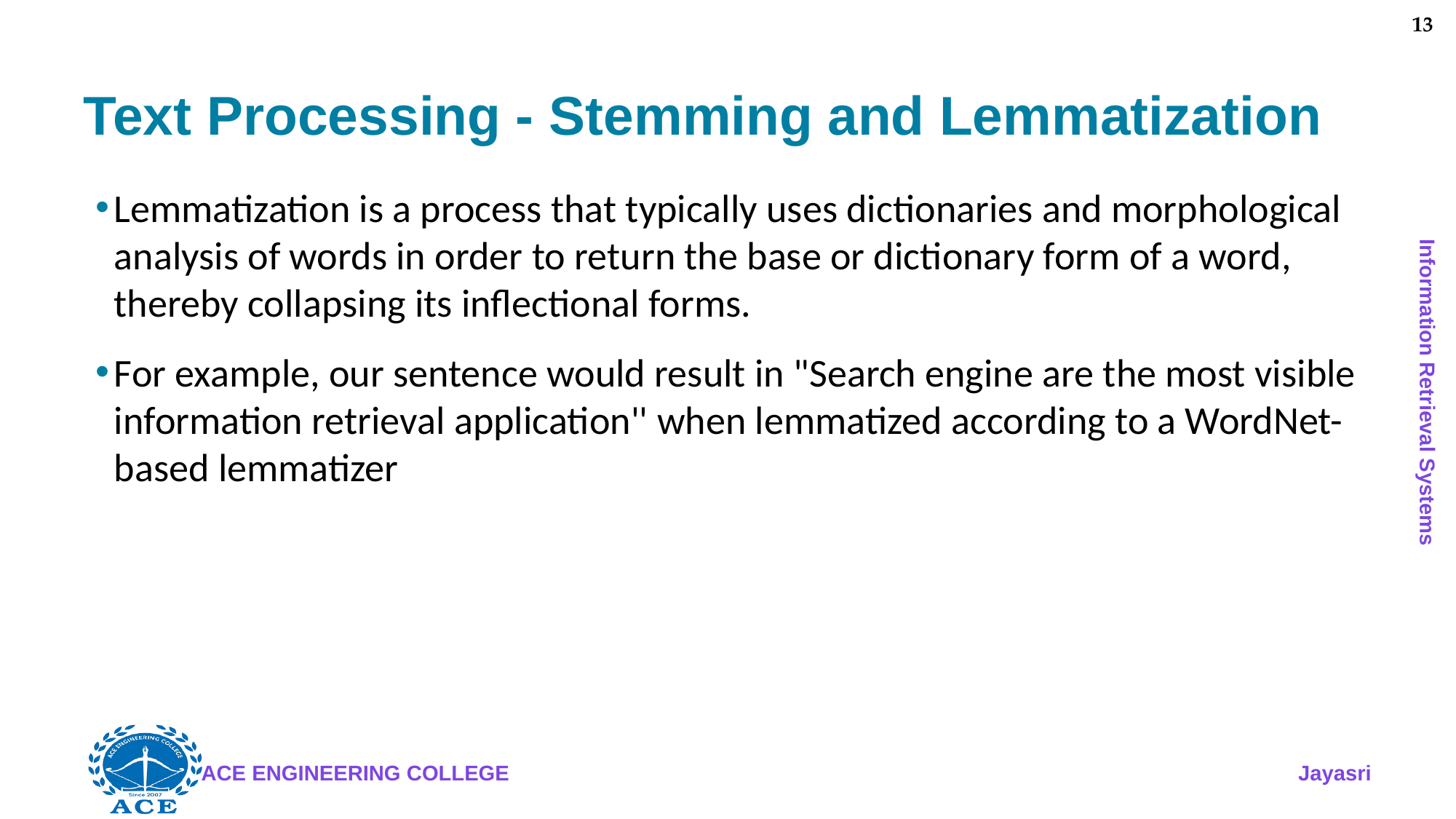

13
# Text Processing - Stemming and Lemmatization
Lemmatization is a process that typically uses dictionaries and morphological analysis of words in order to return the base or dictionary form of a word, thereby collapsing its inflectional forms.
For example, our sentence would result in "Search engine are the most visible information retrieval application'' when lemmatized according to a WordNet-based lemmatizer